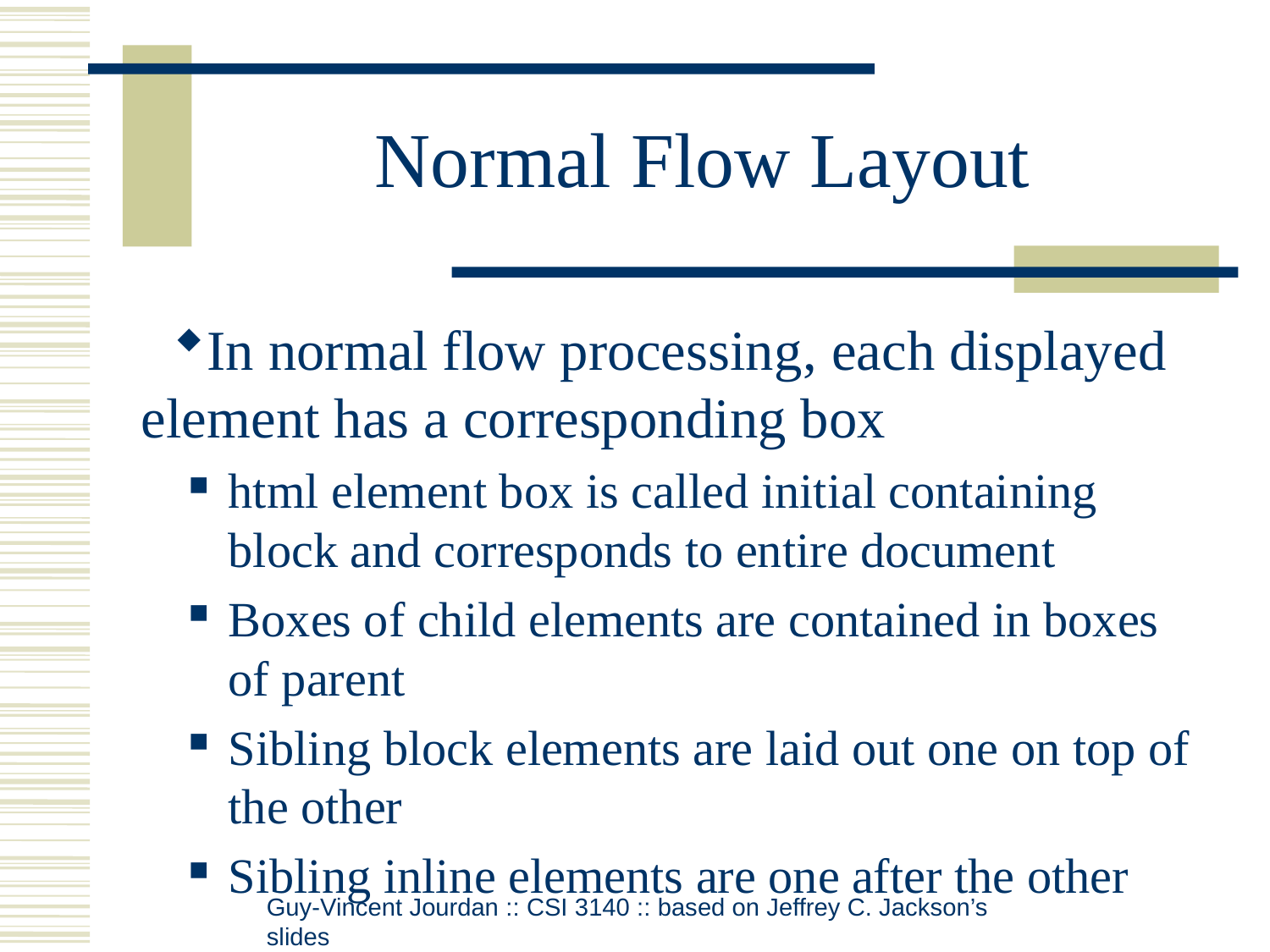

# Normal Flow Layout
In normal flow processing, each displayed element has a corresponding box
html element box is called initial containing block and corresponds to entire document
Boxes of child elements are contained in boxes of parent
Sibling block elements are laid out one on top of the other
Sibling inline elements are one after the other
Guy-Vincent Jourdan :: CSI 3140 :: based on Jeffrey C. Jackson’s slides